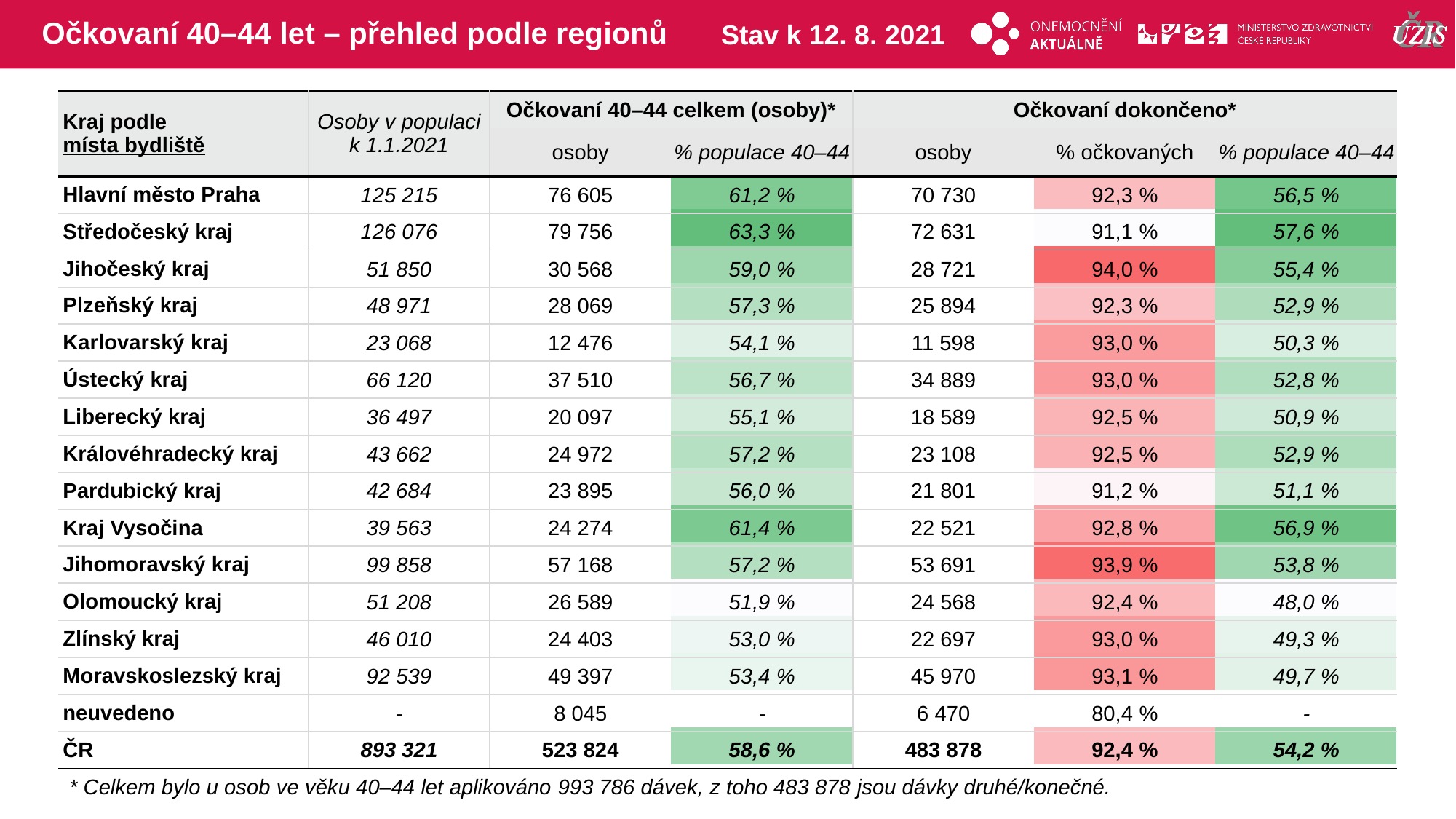

# Očkovaní 40–44 let – přehled podle regionů
Stav k 12. 8. 2021
| Kraj podle místa bydliště | Osoby v populaci k 1.1.2021 | Očkovaní 40–44 celkem (osoby)\* |  | Očkovaní dokončeno\* |  |  |
| --- | --- | --- | --- | --- | --- | --- |
|  |  | osoby | % populace 40–44 | osoby | % očkovaných | % populace 40–44 |
| Hlavní město Praha | 125 215 | 76 605 | 61,2 % | 70 730 | 92,3 % | 56,5 % |
| Středočeský kraj | 126 076 | 79 756 | 63,3 % | 72 631 | 91,1 % | 57,6 % |
| Jihočeský kraj | 51 850 | 30 568 | 59,0 % | 28 721 | 94,0 % | 55,4 % |
| Plzeňský kraj | 48 971 | 28 069 | 57,3 % | 25 894 | 92,3 % | 52,9 % |
| Karlovarský kraj | 23 068 | 12 476 | 54,1 % | 11 598 | 93,0 % | 50,3 % |
| Ústecký kraj | 66 120 | 37 510 | 56,7 % | 34 889 | 93,0 % | 52,8 % |
| Liberecký kraj | 36 497 | 20 097 | 55,1 % | 18 589 | 92,5 % | 50,9 % |
| Královéhradecký kraj | 43 662 | 24 972 | 57,2 % | 23 108 | 92,5 % | 52,9 % |
| Pardubický kraj | 42 684 | 23 895 | 56,0 % | 21 801 | 91,2 % | 51,1 % |
| Kraj Vysočina | 39 563 | 24 274 | 61,4 % | 22 521 | 92,8 % | 56,9 % |
| Jihomoravský kraj | 99 858 | 57 168 | 57,2 % | 53 691 | 93,9 % | 53,8 % |
| Olomoucký kraj | 51 208 | 26 589 | 51,9 % | 24 568 | 92,4 % | 48,0 % |
| Zlínský kraj | 46 010 | 24 403 | 53,0 % | 22 697 | 93,0 % | 49,3 % |
| Moravskoslezský kraj | 92 539 | 49 397 | 53,4 % | 45 970 | 93,1 % | 49,7 % |
| neuvedeno | - | 8 045 | - | 6 470 | 80,4 % | - |
| ČR | 893 321 | 523 824 | 58,6 % | 483 878 | 92,4 % | 54,2 % |
|  |  |  |  |  |  |
| --- | --- | --- | --- | --- | --- |
|  |  |  |  |  |  |
|  |  |  |  |  |  |
|  |  |  |  |  |  |
|  |  |  |  |  |  |
|  |  |  |  |  |  |
|  |  |  |  |  |  |
|  |  |  |  |  |  |
|  |  |  |  |  |  |
|  |  |  |  |  |  |
|  |  |  |  |  |  |
|  |  |  |  |  |  |
|  |  |  |  |  |  |
|  |  |  |  |  |  |
|  |  |  |  |  |  |
|  |  |  |  |  |  |
* Celkem bylo u osob ve věku 40–44 let aplikováno 993 786 dávek, z toho 483 878 jsou dávky druhé/konečné.